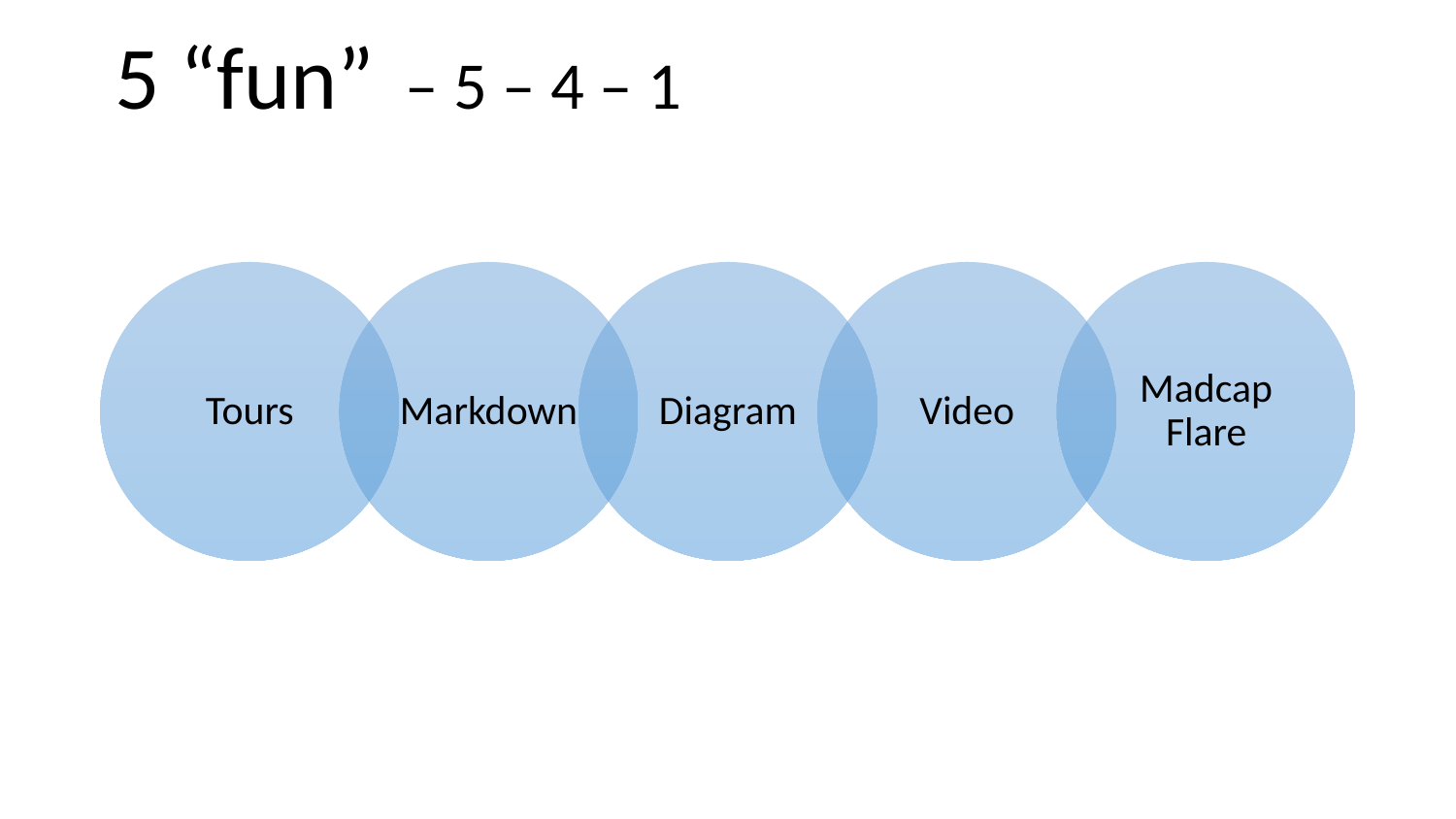

# 5 “fun”  – 5 – 4 – 1
Tours
Markdown
Diagram
Video
Madcap Flare